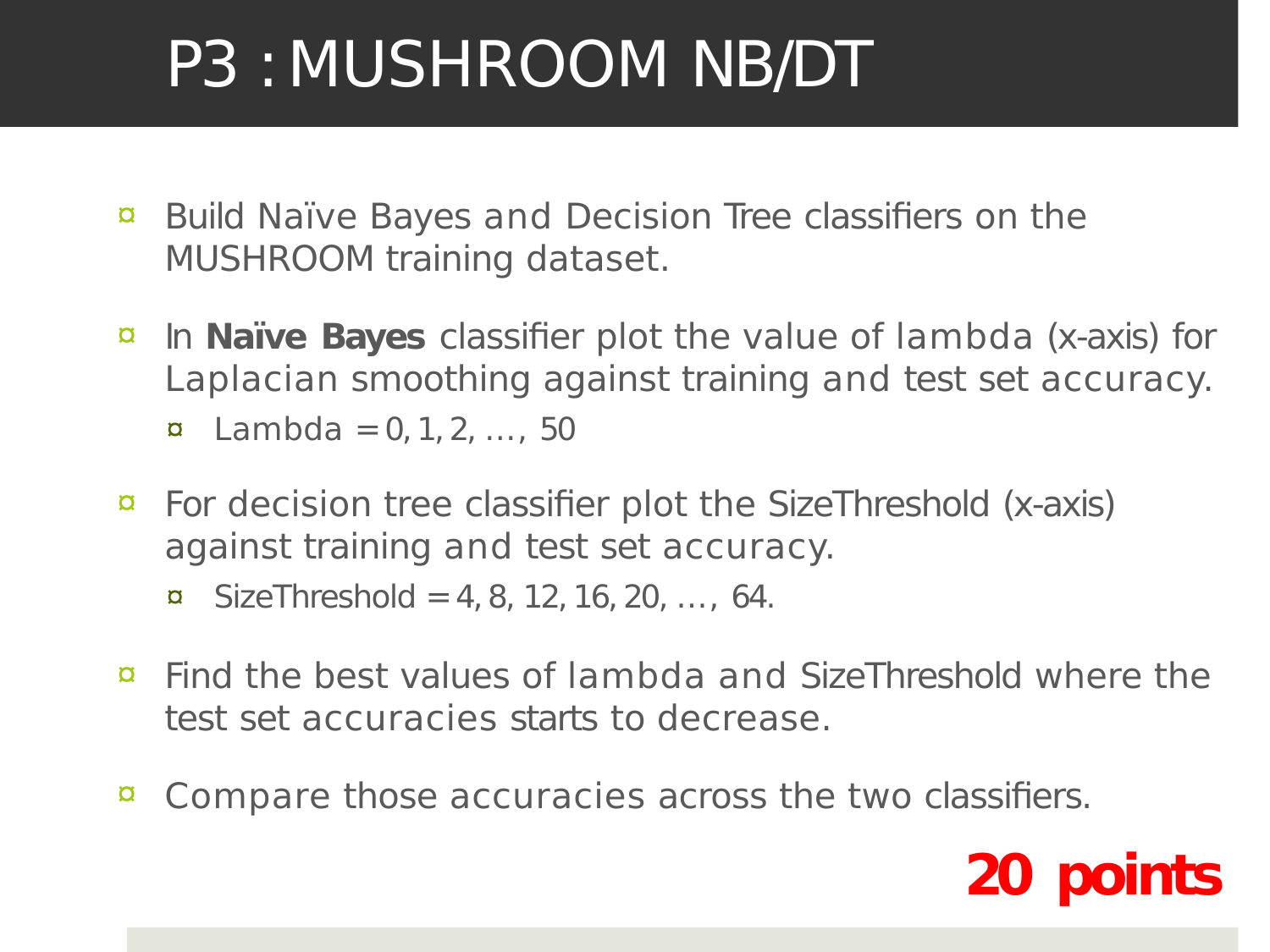

P3 : MUSHROOM NB/DT
Build Naïve Bayes and Decision Tree classifiers on the  MUSHROOM training dataset.
In Naïve Bayes classifier plot the value of lambda (x-axis) for  Laplacian smoothing against training and test set accuracy.
¤ Lambda = 0, 1, 2, …, 50
For decision tree classifier plot the SizeThreshold (x-axis)  against training and test set accuracy.
¤ SizeThreshold = 4, 8, 12, 16, 20, …, 64.

Find the best values of lambda and SizeThreshold where the  test set accuracies starts to decrease.
Compare those accuracies across the two classifiers.
20 points